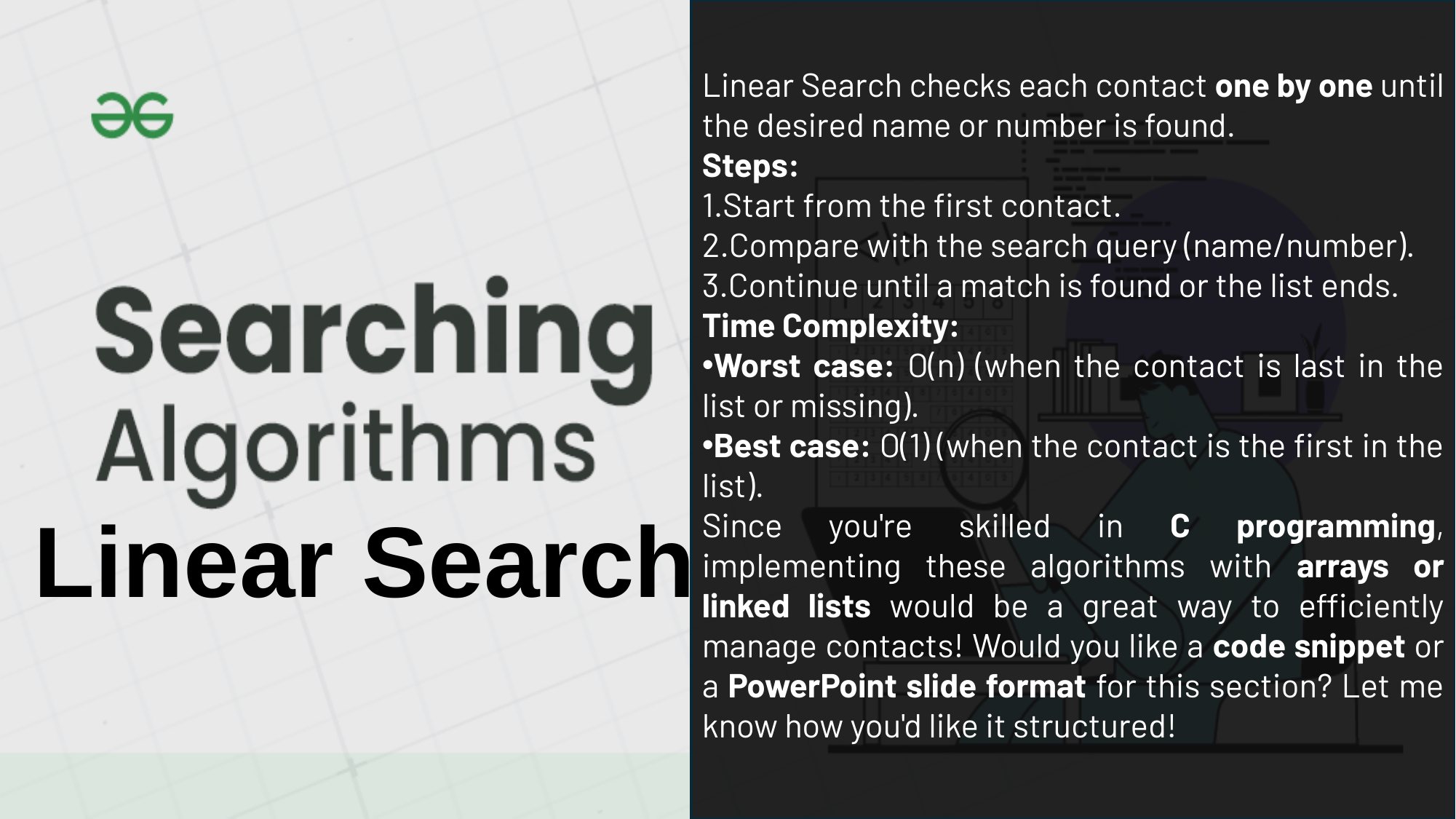

Linear Search checks each contact one by one until the desired name or number is found.
Steps:
Start from the first contact.
Compare with the search query (name/number).
Continue until a match is found or the list ends.
Time Complexity:
Worst case: O(n) (when the contact is last in the list or missing).
Best case: O(1) (when the contact is the first in the list).
Since you're skilled in C programming, implementing these algorithms with arrays or linked lists would be a great way to efficiently manage contacts! Would you like a code snippet or a PowerPoint slide format for this section? Let me know how you'd like it structured!

Linear Search